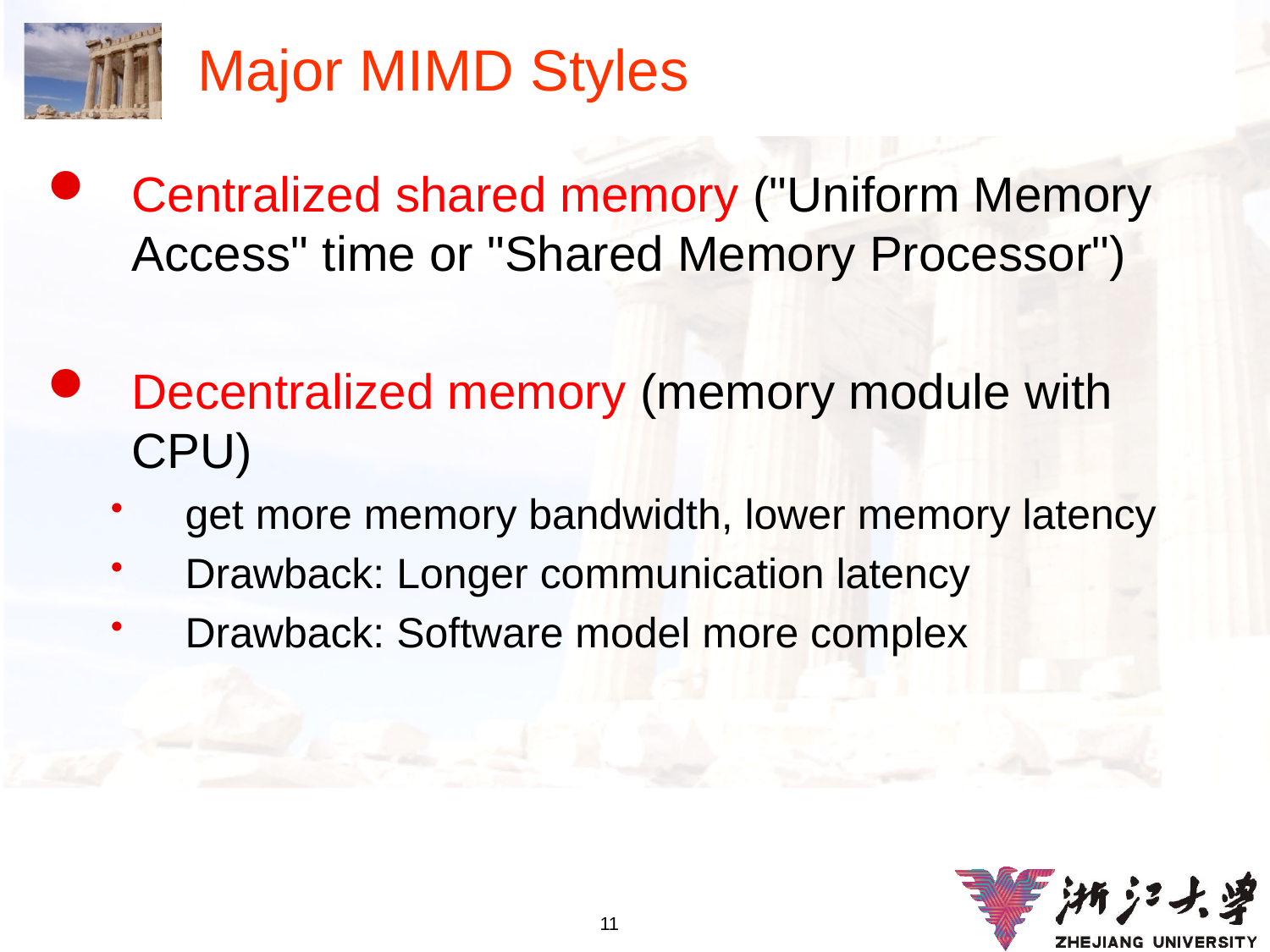

# Major MIMD Styles
Centralized shared memory ("Uniform Memory Access" time or "Shared Memory Processor")

Decentralized memory (memory module with CPU)
get more memory bandwidth, lower memory latency
Drawback: Longer communication latency
Drawback: Software model more complex